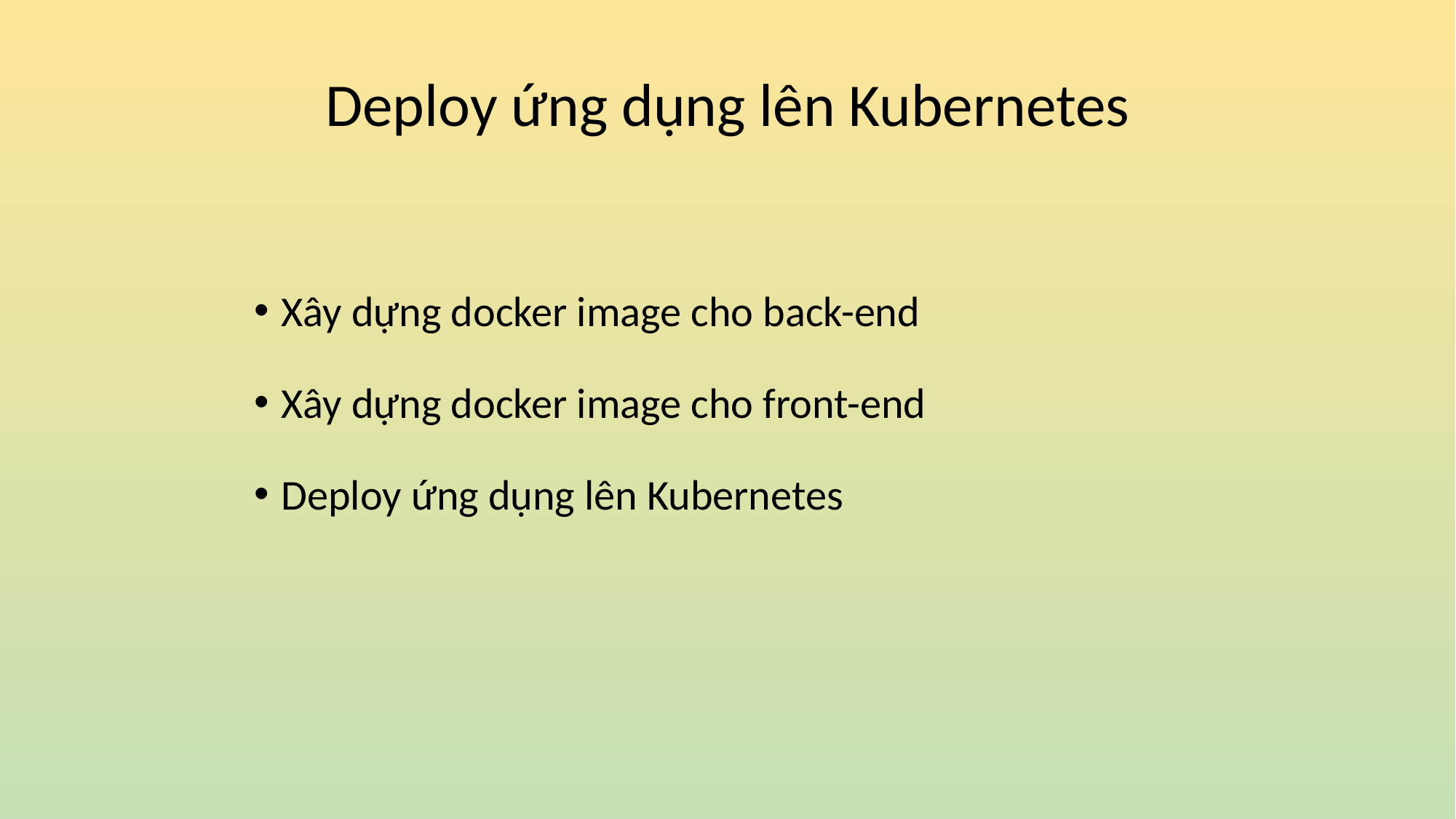

# Deploy ứng dụng lên Kubernetes
Xây dựng docker image cho back-end
Xây dựng docker image cho front-end
Deploy ứng dụng lên Kubernetes